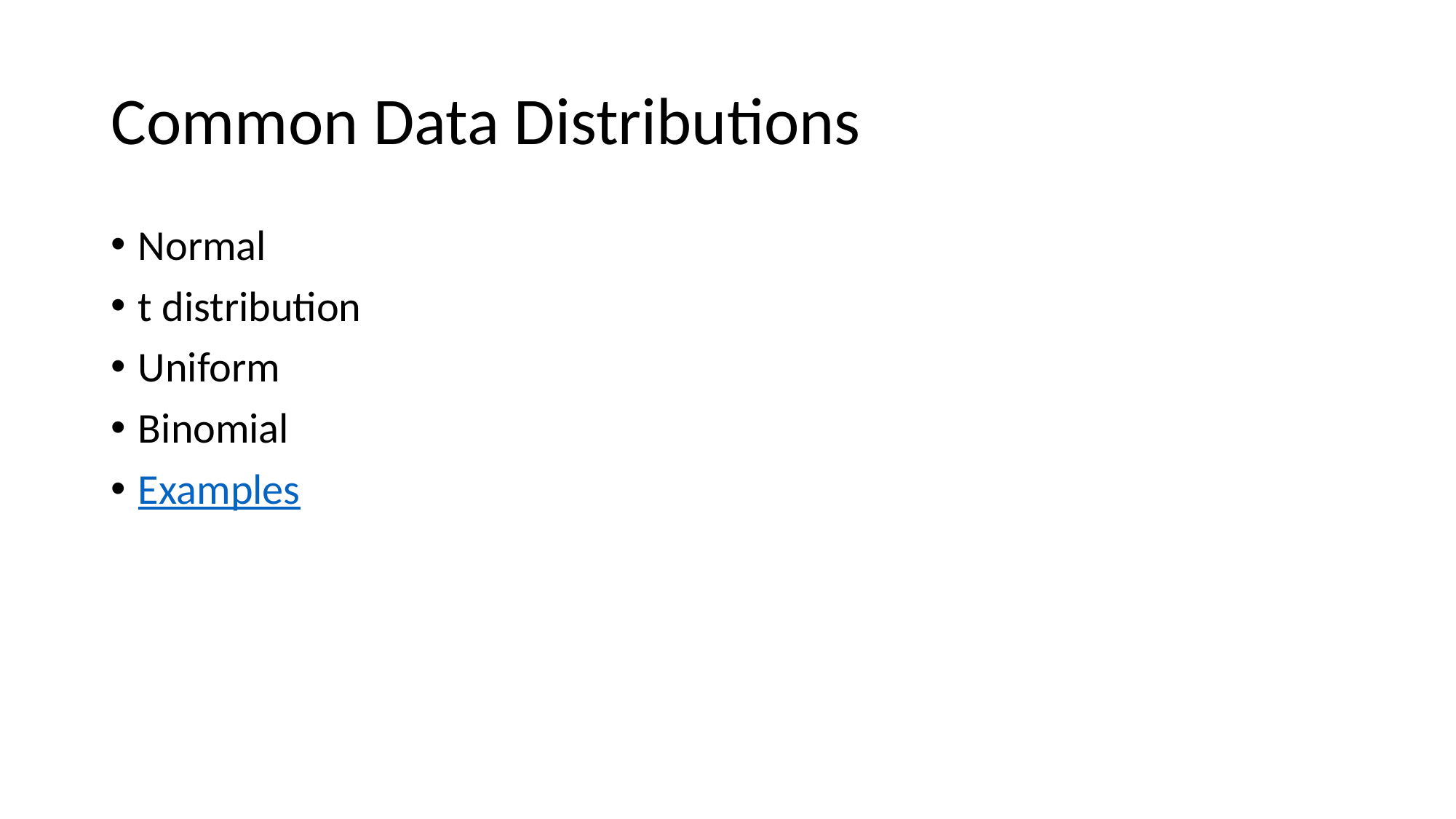

# Common Data Distributions
Normal
t distribution
Uniform
Binomial
Examples